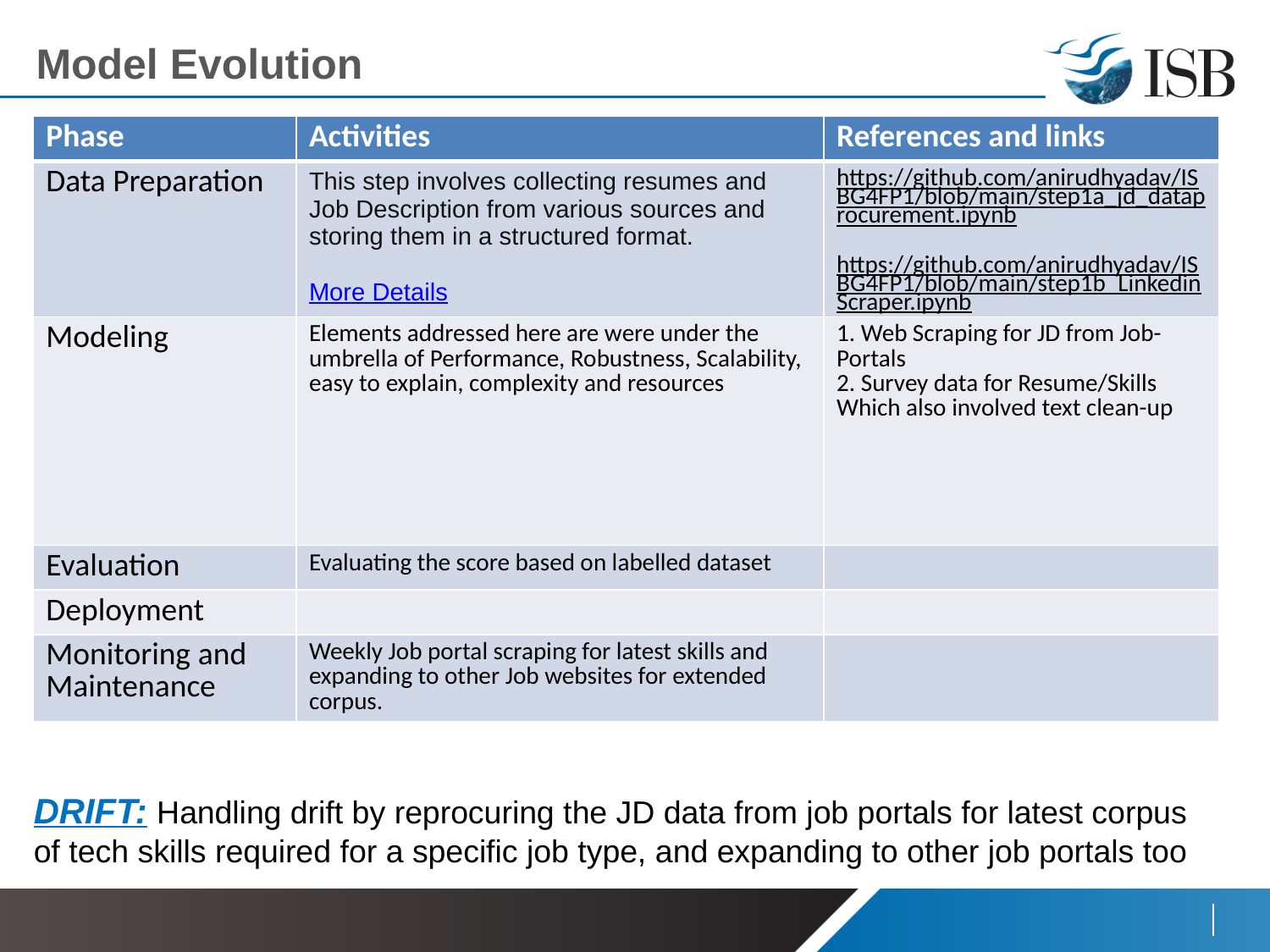

# Model Evolution
| Phase | Activities | References and links |
| --- | --- | --- |
| Data Preparation | This step involves collecting resumes and Job Description from various sources and storing them in a structured format. More Details | https://github.com/anirudhyadav/ISBG4FP1/blob/main/step1a\_jd\_dataprocurement.ipynb https://github.com/anirudhyadav/ISBG4FP1/blob/main/step1b\_LinkedinScraper.ipynb |
| Modeling | Elements addressed here are were under the umbrella of Performance, Robustness, Scalability, easy to explain, complexity and resources | 1. Web Scraping for JD from Job-Portals 2. Survey data for Resume/Skills Which also involved text clean-up |
| Evaluation | Evaluating the score based on labelled dataset |  |
| Deployment |  |  |
| Monitoring and Maintenance | Weekly Job portal scraping for latest skills and expanding to other Job websites for extended corpus. |  |
DRIFT: Handling drift by reprocuring the JD data from job portals for latest corpus of tech skills required for a specific job type, and expanding to other job portals too